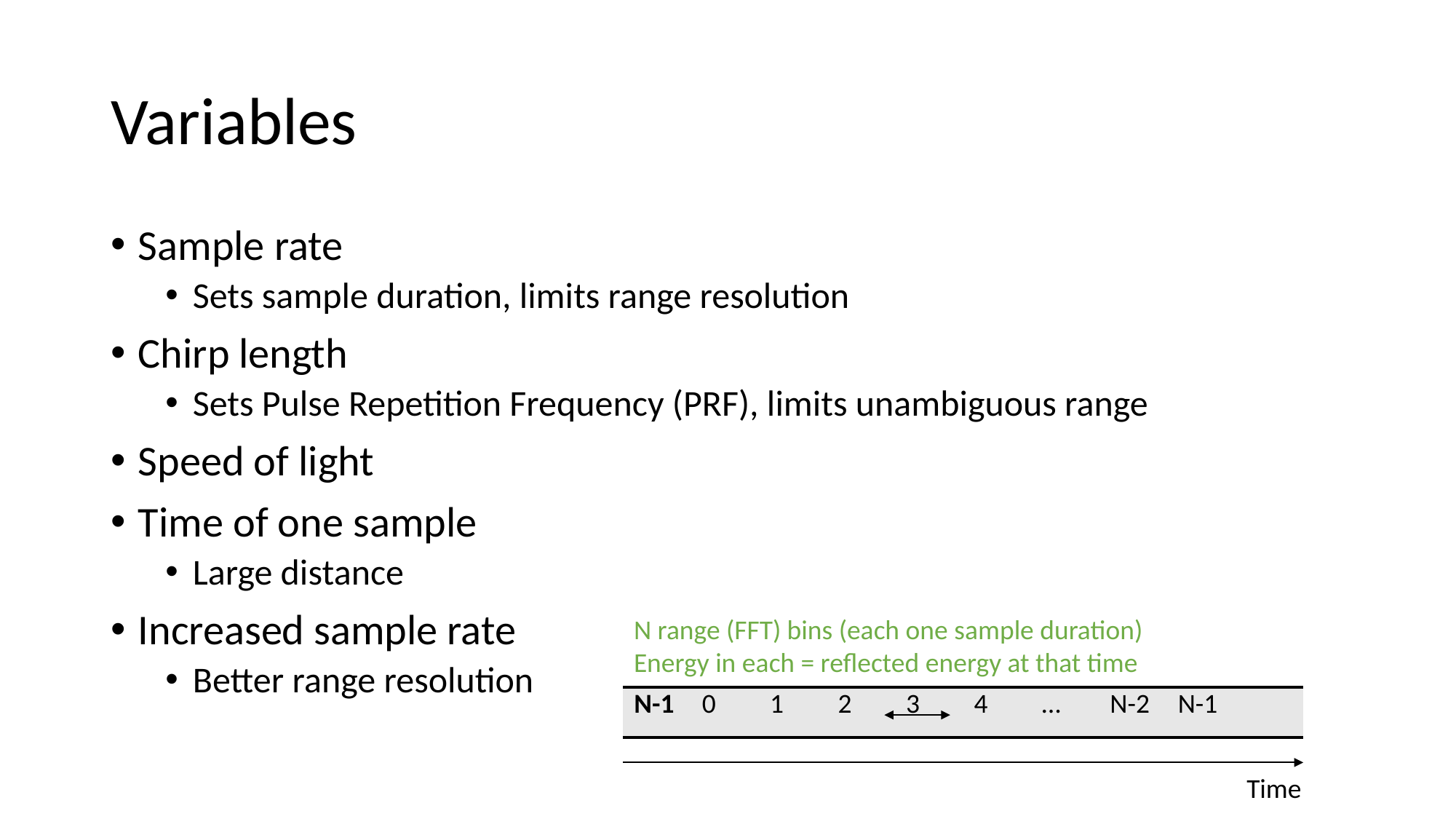

# Variables
Sample rate
Sets sample duration, limits range resolution
Chirp length
Sets Pulse Repetition Frequency (PRF), limits unambiguous range
Speed of light
Time of one sample
Large distance
Increased sample rate
Better range resolution
N range (FFT) bins (each one sample duration)
Energy in each = reflected energy at that time
| N-1 | 0 | 1 | 2 | 3 | 4 | … | N-2 | N-1 |  |
| --- | --- | --- | --- | --- | --- | --- | --- | --- | --- |
Time